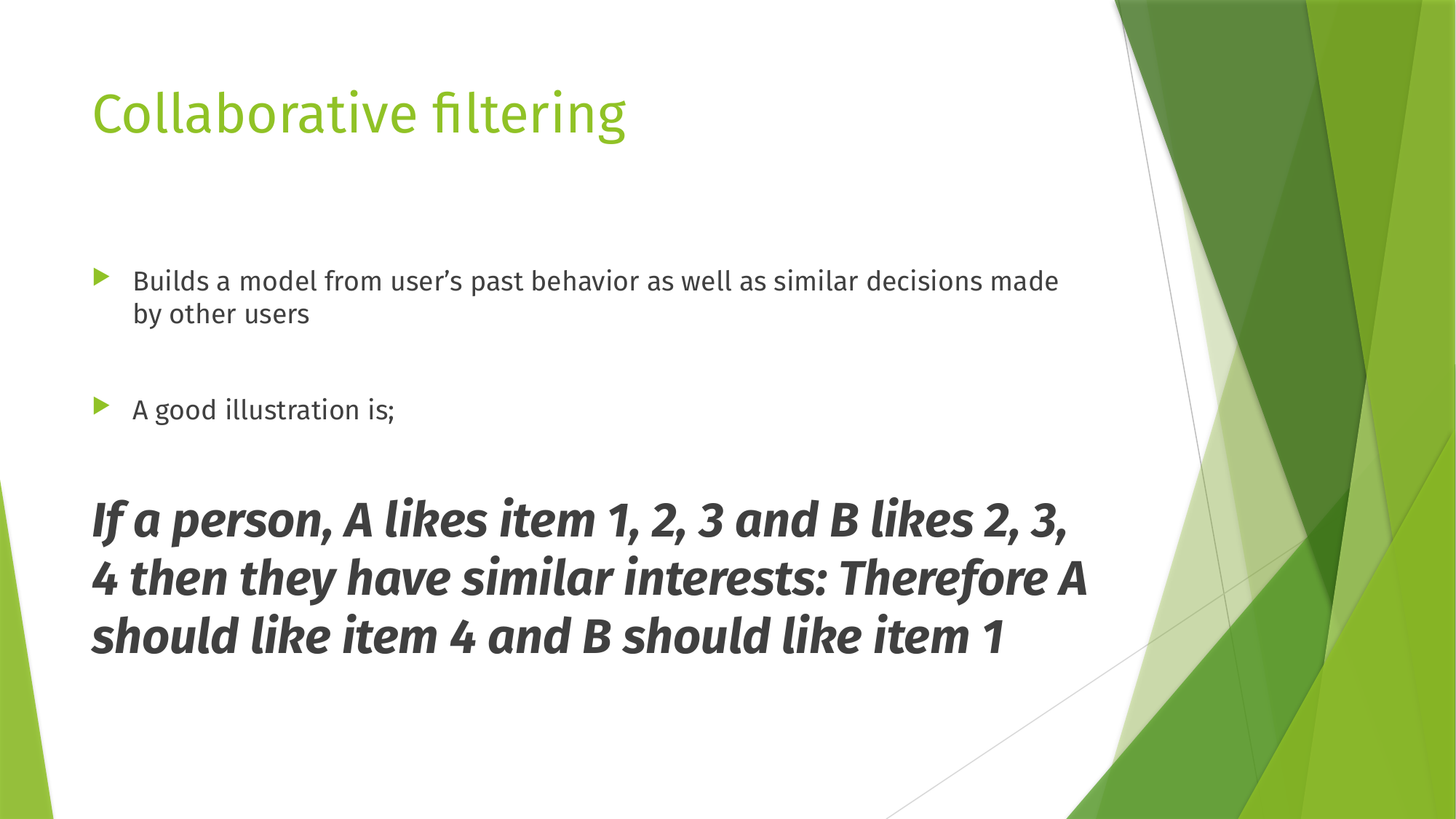

# Collaborative filtering
Builds a model from user’s past behavior as well as similar decisions made by other users

A good illustration is;

If a person, A likes item 1, 2, 3 and B likes 2, 3, 4 then they have similar interests: Therefore A should like item 4 and B should like item 1